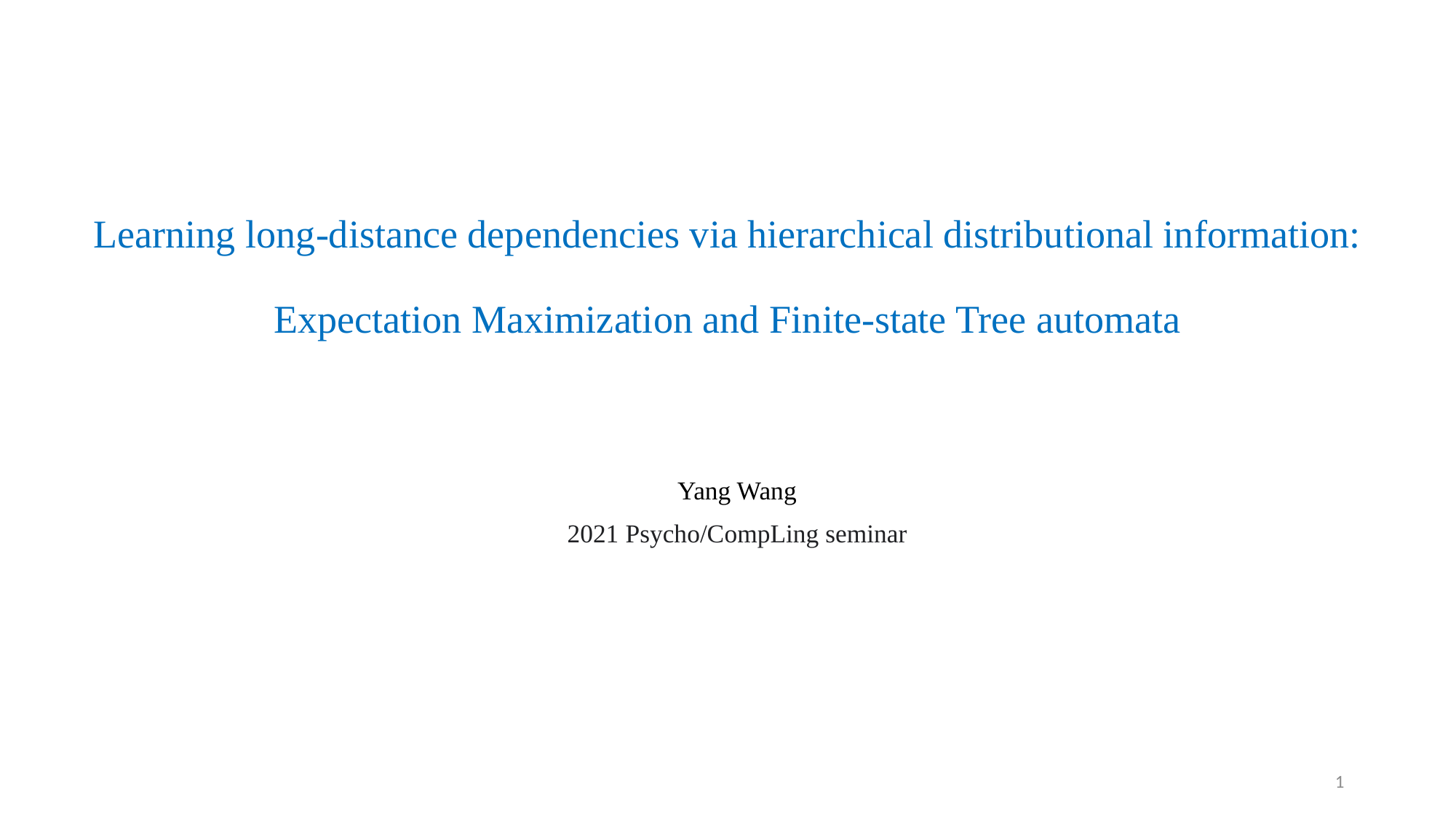

# Learning long-distance dependencies via hierarchical distributional information: Expectation Maximization and Finite-state Tree automata
Yang Wang
2021 Psycho/CompLing seminar
1